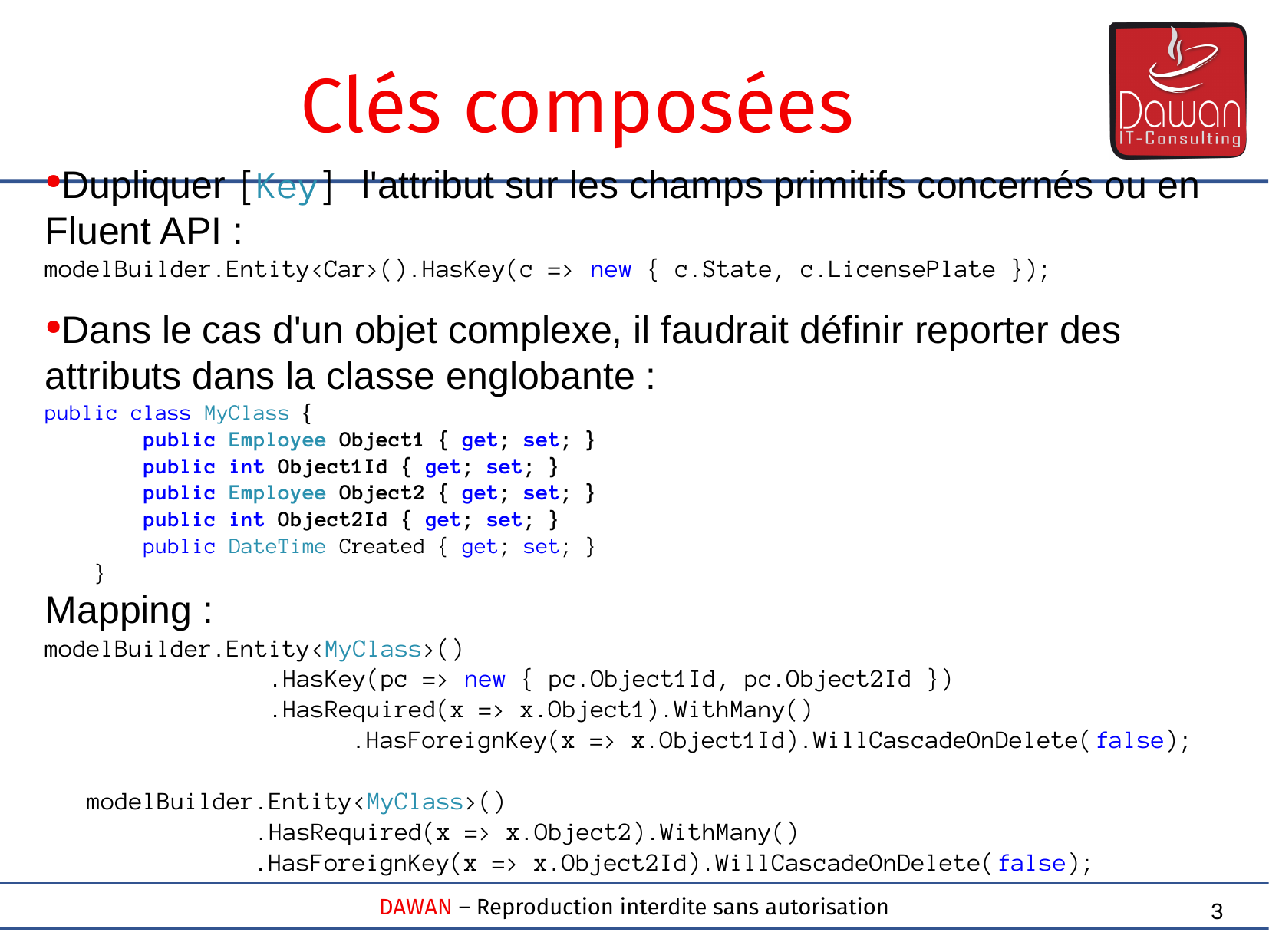

Clés composées
Dupliquer [Key] l'attribut sur les champs primitifs concernés ou en Fluent API :
modelBuilder.Entity<Car>().HasKey(c => new { c.State, c.LicensePlate });
Dans le cas d'un objet complexe, il faudrait définir reporter des attributs dans la classe englobante :
public class MyClass {
        public Employee Object1 { get; set; }
        public int Object1Id { get; set; }
        public Employee Object2 { get; set; }
        public int Object2Id { get; set; }
        public DateTime Created { get; set; }
    }
Mapping :
modelBuilder.Entity<MyClass>()
                .HasKey(pc => new { pc.Object1Id, pc.Object2Id })
                .HasRequired(x => x.Object1).WithMany()
                      .HasForeignKey(x => x.Object1Id).WillCascadeOnDelete(false);

   modelBuilder.Entity<MyClass>()
               .HasRequired(x => x.Object2).WithMany()
               .HasForeignKey(x => x.Object2Id).WillCascadeOnDelete(false);
3